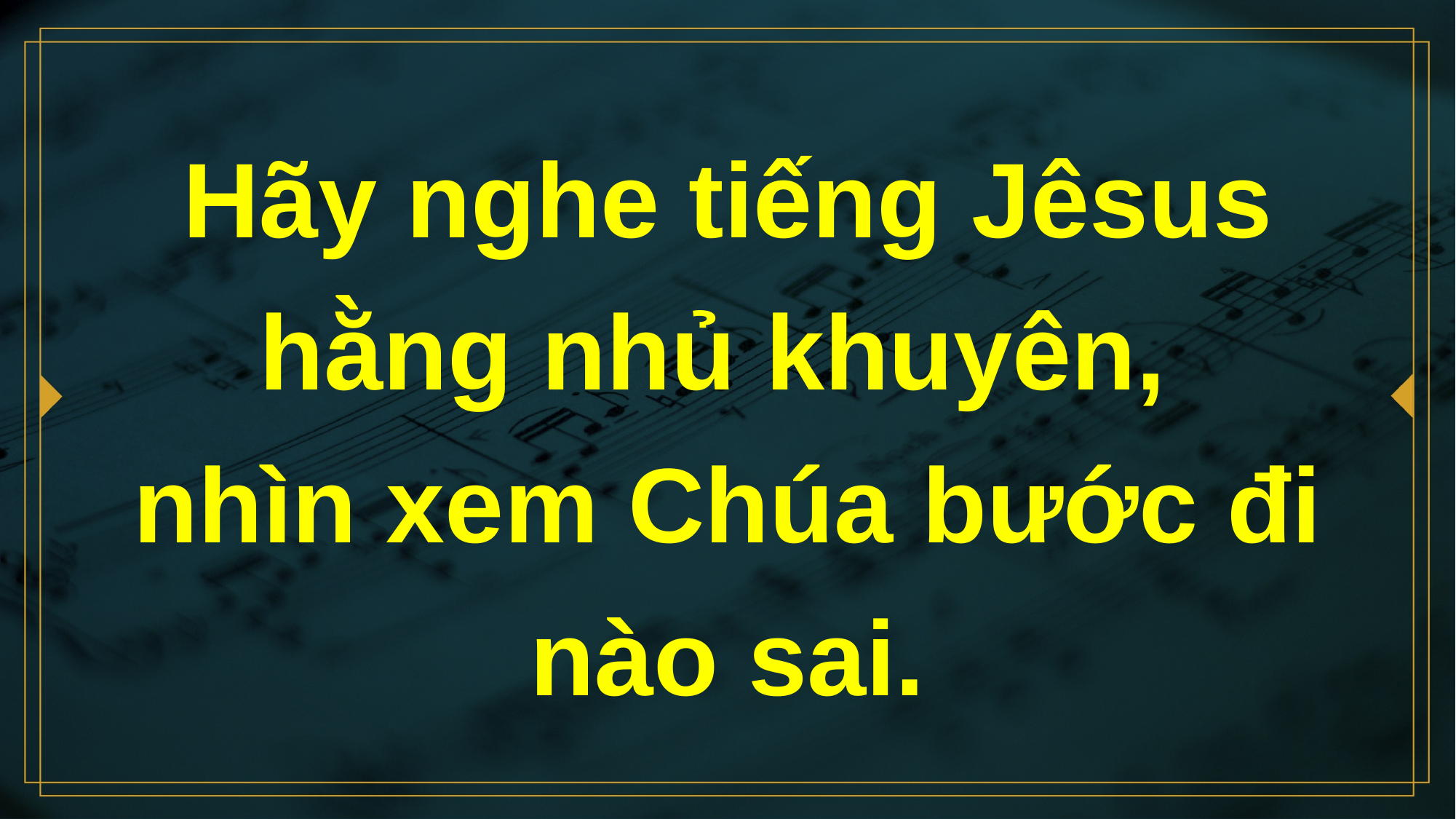

# Hãy nghe tiếng Jêsus hằng nhủ khuyên, nhìn xem Chúa bước đi nào sai.